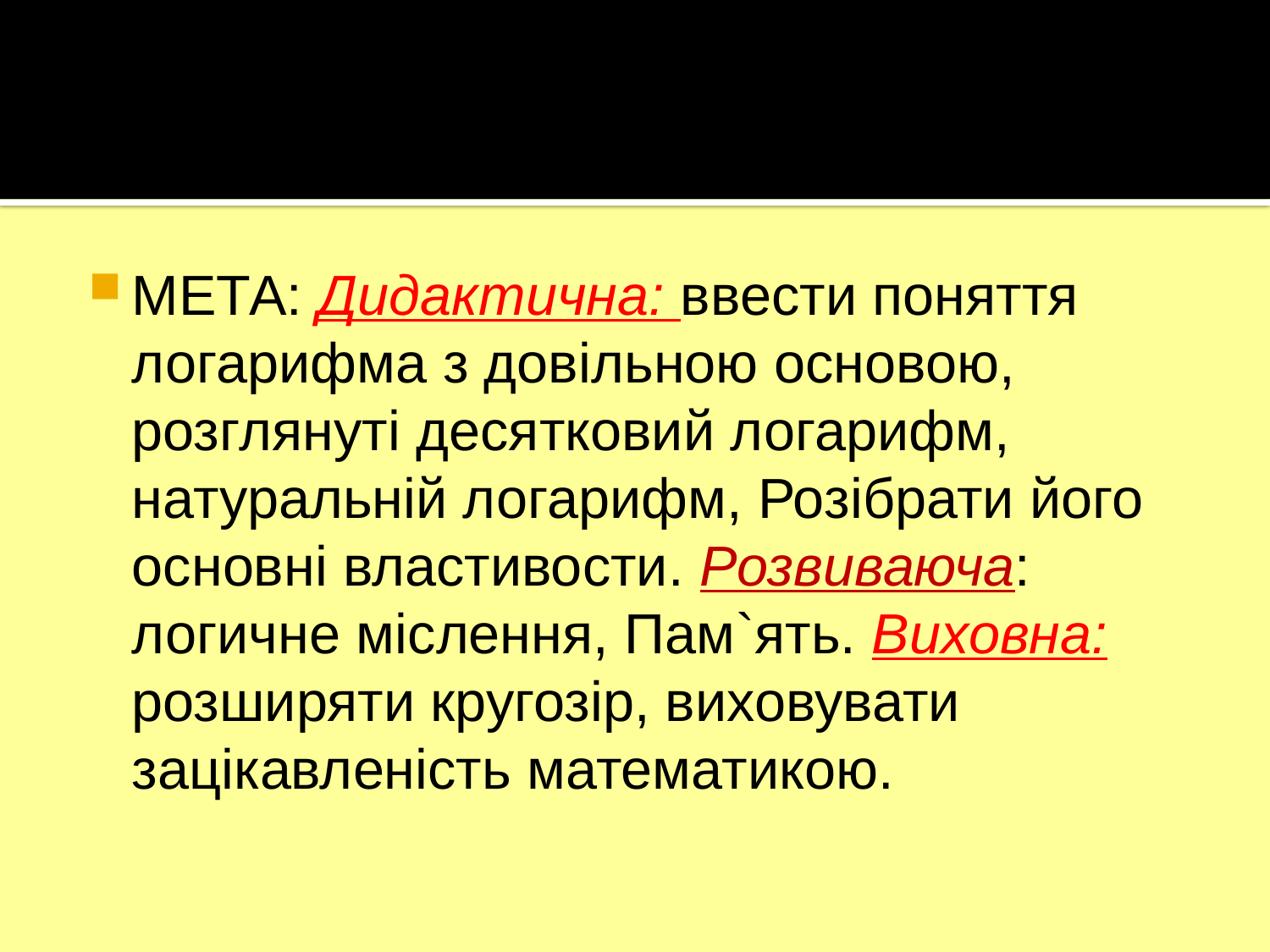

МЕТА: Дидактична: ввести поняття логарифма з довільною основою, розглянуті десятковий логарифм, натуральній логарифм, Розібрати його основні властивости. Розвиваюча: логичне міслення, Пам`ять. Виховна: розширяти кругозір, виховувати зацікавленість математикою.